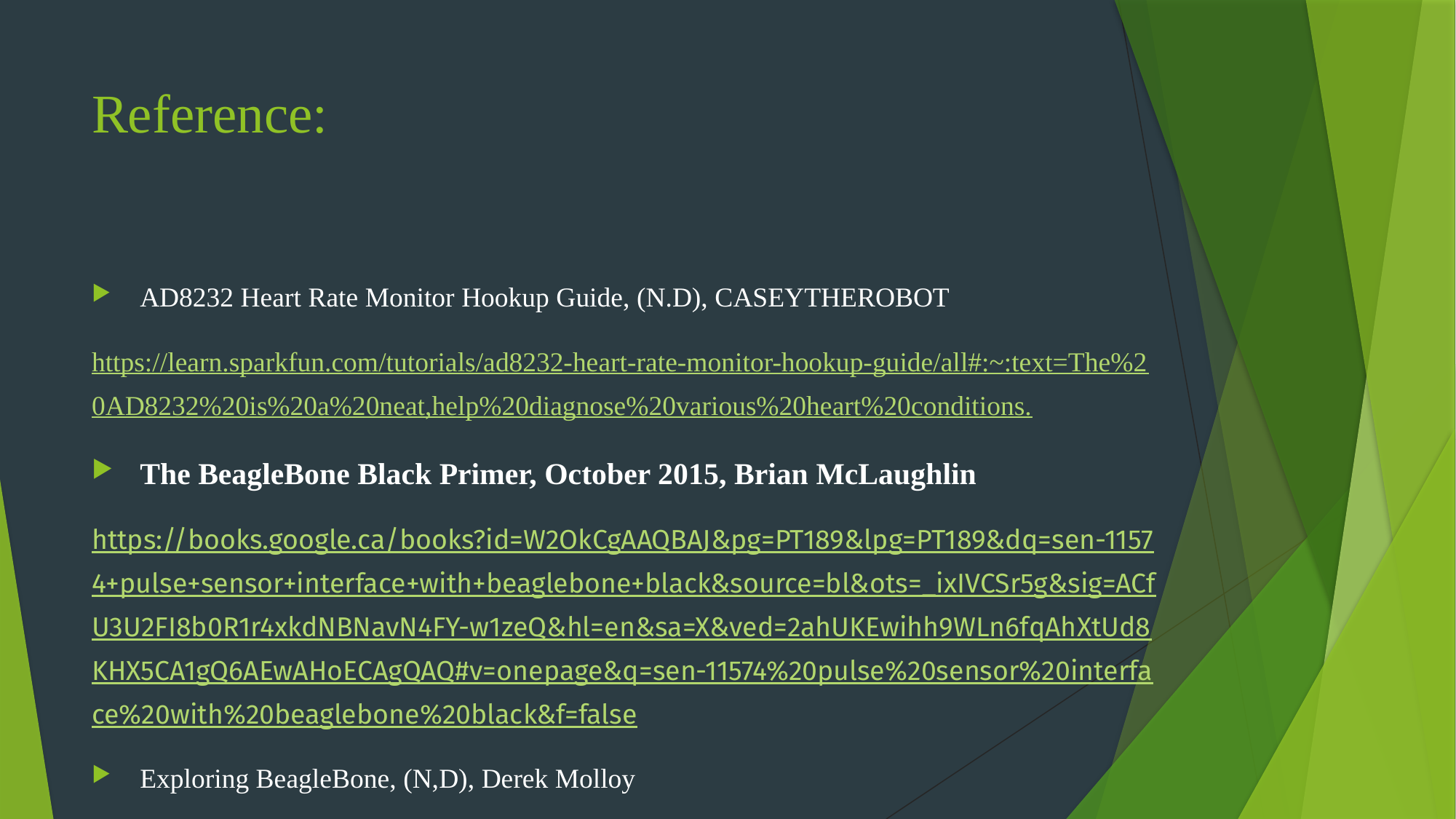

# Reference:
AD8232 Heart Rate Monitor Hookup Guide, (N.D), CASEYTHEROBOT
https://learn.sparkfun.com/tutorials/ad8232-heart-rate-monitor-hookup-guide/all#:~:text=The%20AD8232%20is%20a%20neat,help%20diagnose%20various%20heart%20conditions.
The BeagleBone Black Primer, October 2015, Brian McLaughlin
https://books.google.ca/books?id=W2OkCgAAQBAJ&pg=PT189&lpg=PT189&dq=sen-11574+pulse+sensor+interface+with+beaglebone+black&source=bl&ots=_ixIVCSr5g&sig=ACfU3U2FI8b0R1r4xkdNBNavN4FY-w1zeQ&hl=en&sa=X&ved=2ahUKEwihh9WLn6fqAhXtUd8KHX5CA1gQ6AEwAHoECAgQAQ#v=onepage&q=sen-11574%20pulse%20sensor%20interface%20with%20beaglebone%20black&f=false
Exploring BeagleBone, (N,D), Derek Molloy